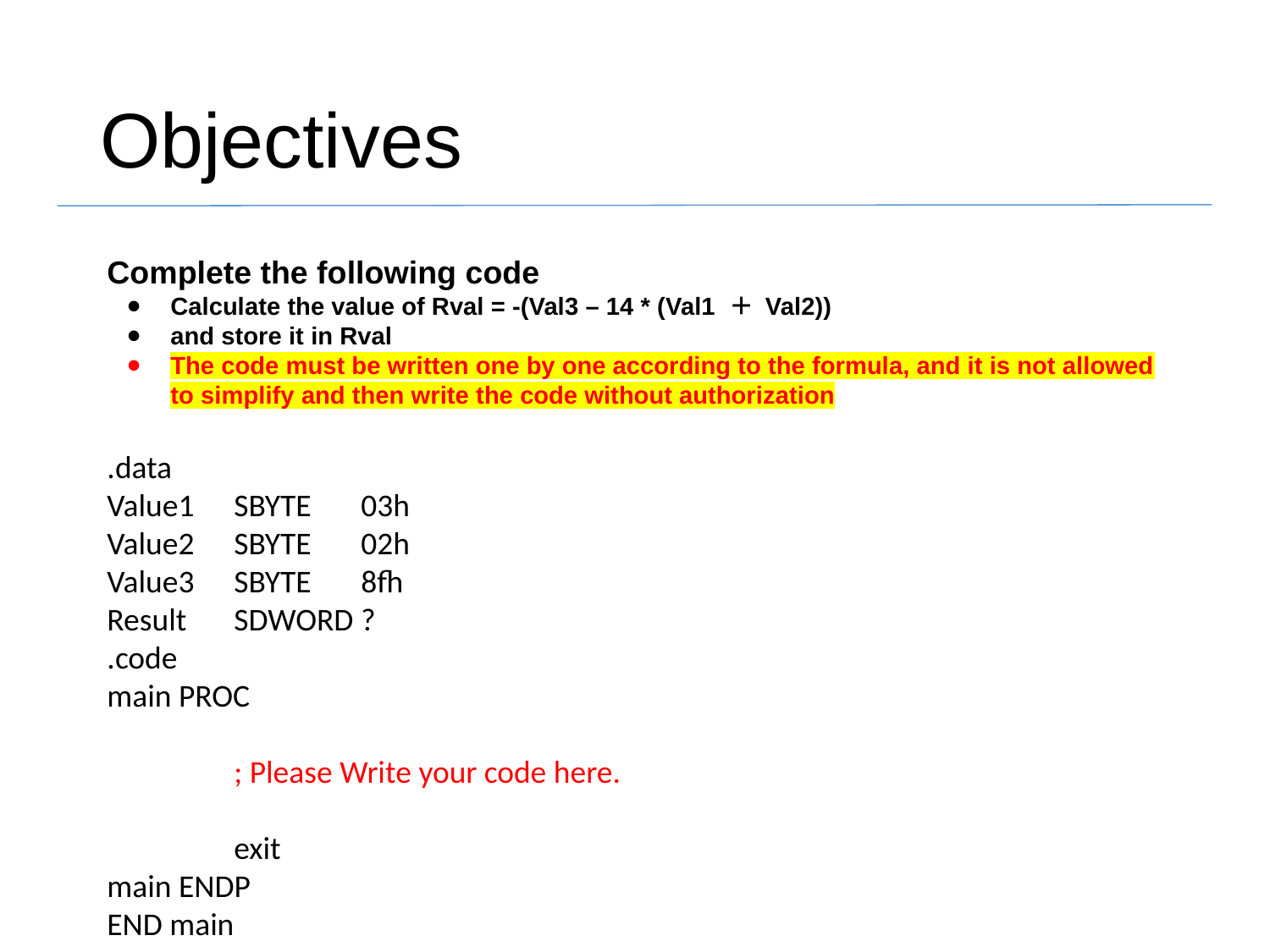

# Objectives
Complete the following code
Calculate the value of Rval = -(Val3 – 14 * (Val1 ＋ Val2))
and store it in Rval
The code must be written one by one according to the formula, and it is not allowed to simplify and then write the code without authorization

.data
Value1	SBYTE	03h
Value2	SBYTE	02h
Value3	SBYTE	8fh
Result	SDWORD	?
.code
main PROC

	; Please Write your code here.

	exit
main ENDP
END main